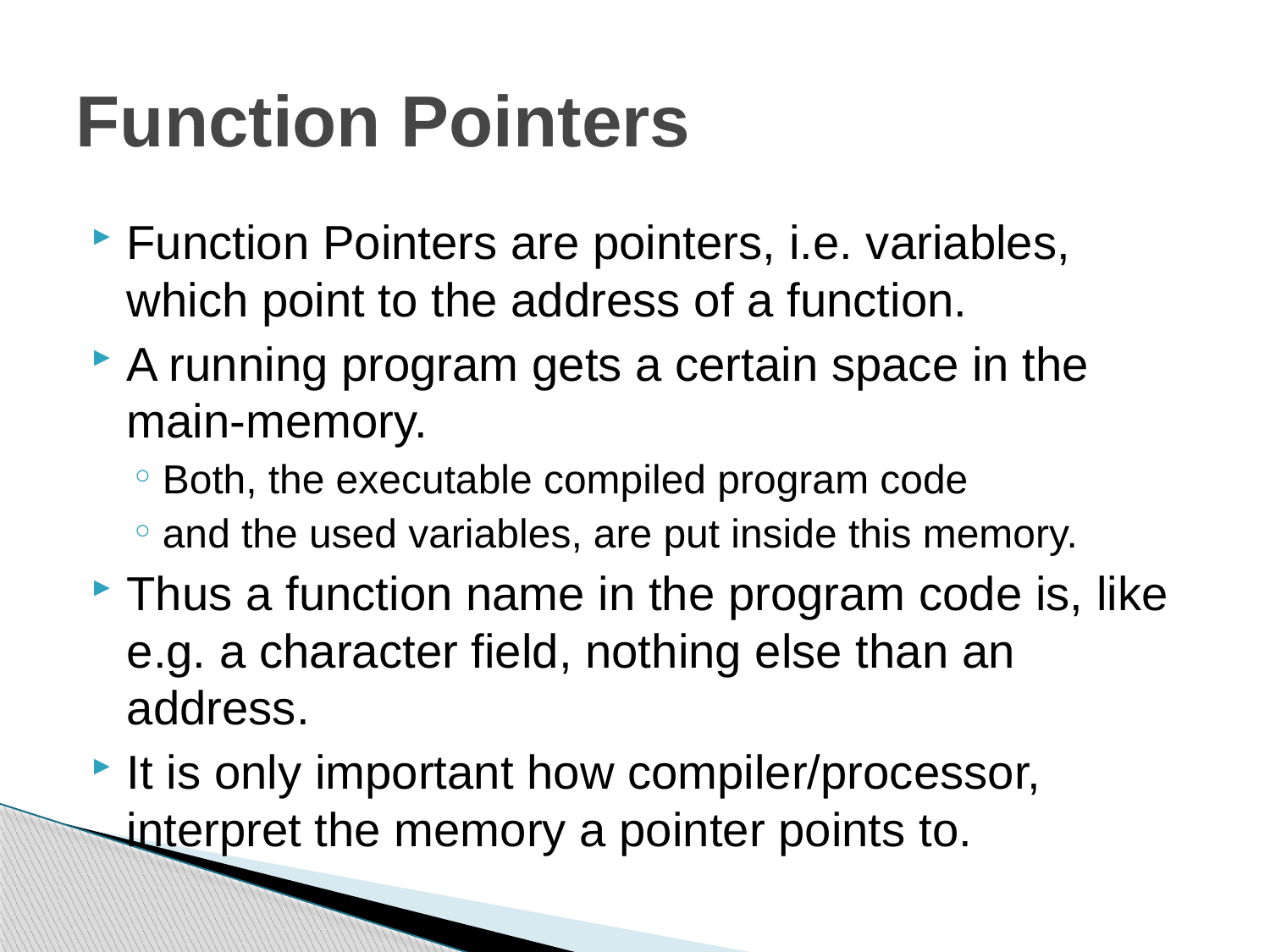

# Function Pointers
Function Pointers are pointers, i.e. variables, which point to the address of a function.
A running program gets a certain space in the main-memory.
Both, the executable compiled program code
and the used variables, are put inside this memory.
Thus a function name in the program code is, like e.g. a character field, nothing else than an address.
It is only important how compiler/processor, interpret the memory a pointer points to.